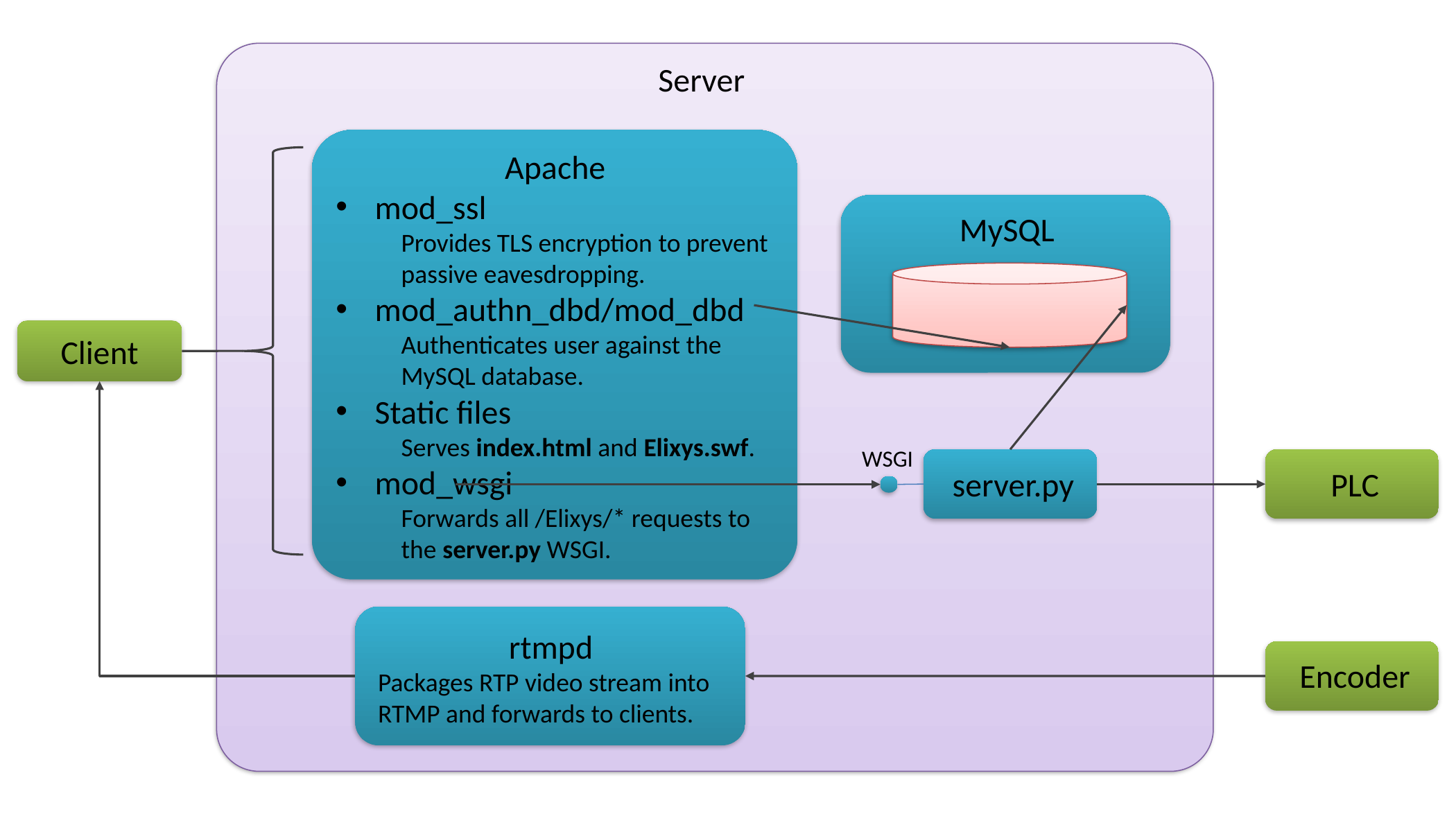

Server

Apache
mod_ssl
Provides TLS encryption to prevent
passive eavesdropping.
mod_authn_dbd/mod_dbd
Authenticates user against the MySQL database.
Static files
Serves index.html and Elixys.swf.
mod_wsgi
Forwards all /Elixys/* requests to the server.py WSGI.

MySQL

Client
WSGI

server.py

PLC

rtmpd
Packages RTP video stream into RTMP and forwards to clients.

Encoder